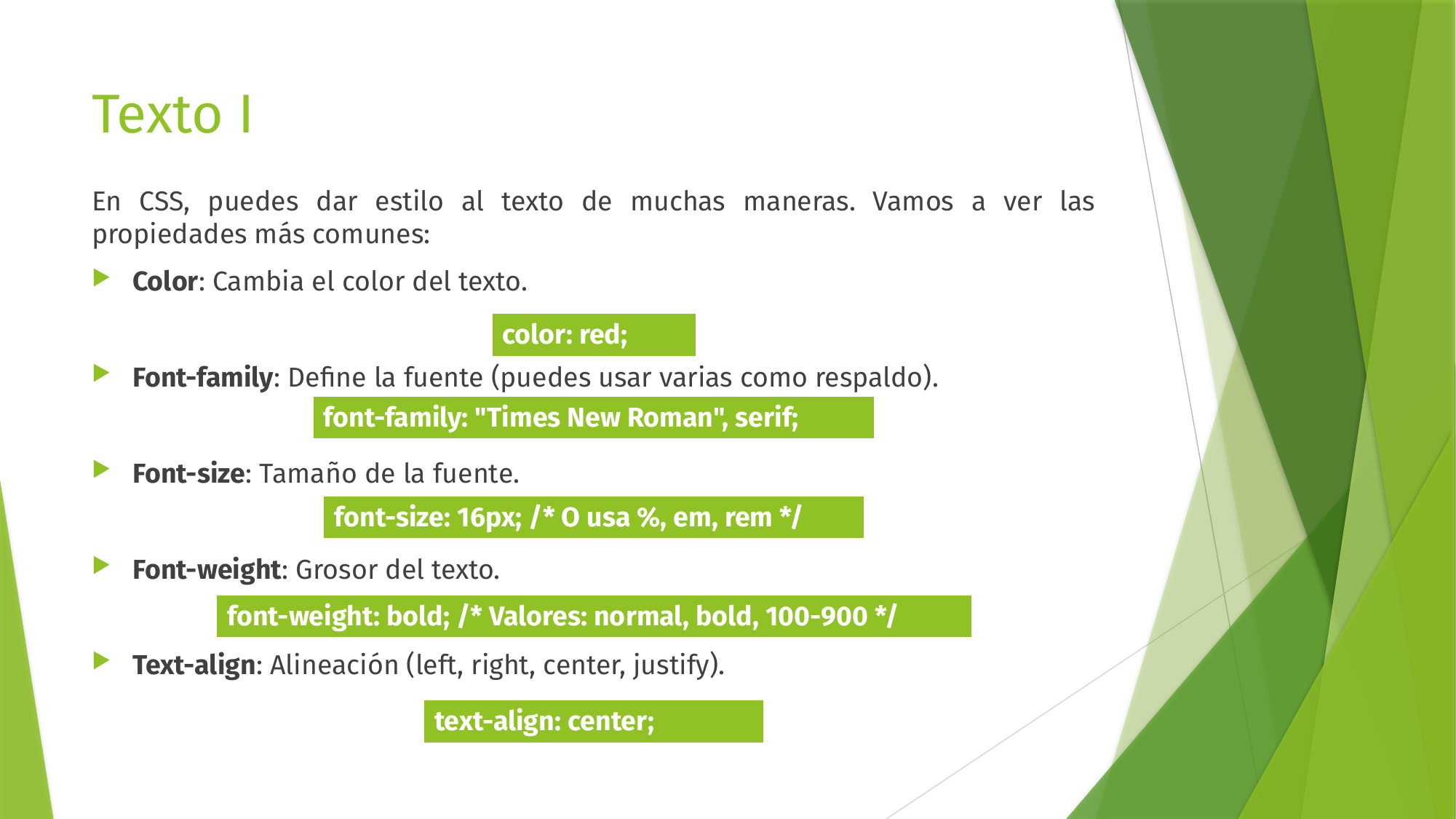

# Texto I
En CSS, puedes dar estilo al texto de muchas maneras. Vamos a ver las propiedades más comunes:
Color: Cambia el color del texto.

Font-family: Define la fuente (puedes usar varias como respaldo).

Font-size: Tamaño de la fuente.

Font-weight: Grosor del texto.

Text-align: Alineación (left, right, center, justify).

| color: red; |
| --- |
| font-family: "Times New Roman", serif; |
| --- |
| font-size: 16px; /\* O usa %, em, rem \*/ |
| --- |
| font-weight: bold; /\* Valores: normal, bold, 100-900 \*/ |
| --- |
| text-align: center; |
| --- |